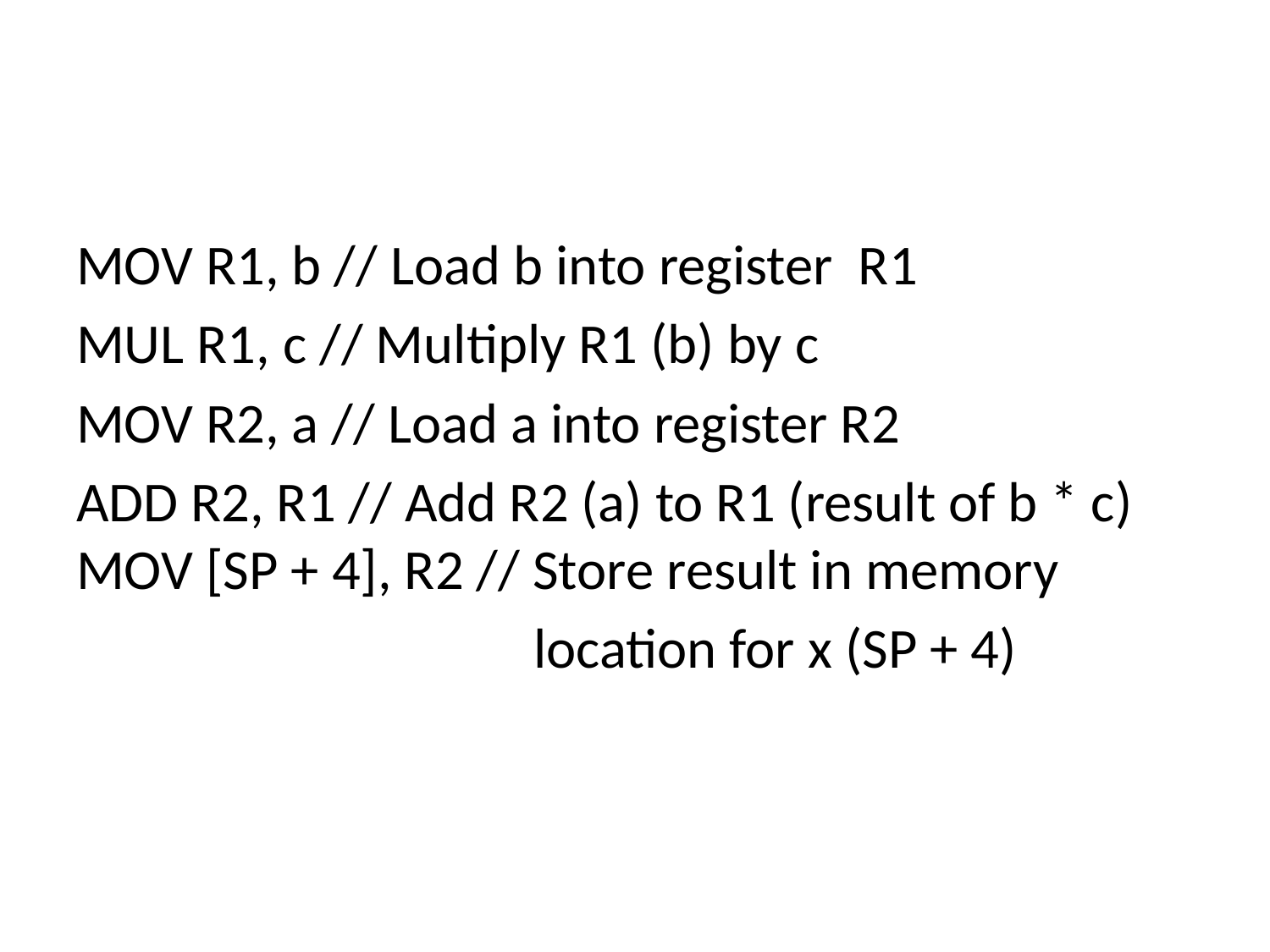

#
MOV R1, b // Load b into register  R1
MUL R1, c // Multiply R1 (b) by c
MOV R2, a // Load a into register R2
ADD R2, R1 // Add R2 (a) to R1 (result of b * c) MOV [SP + 4], R2 // Store result in memory
                                    location for x (SP + 4)